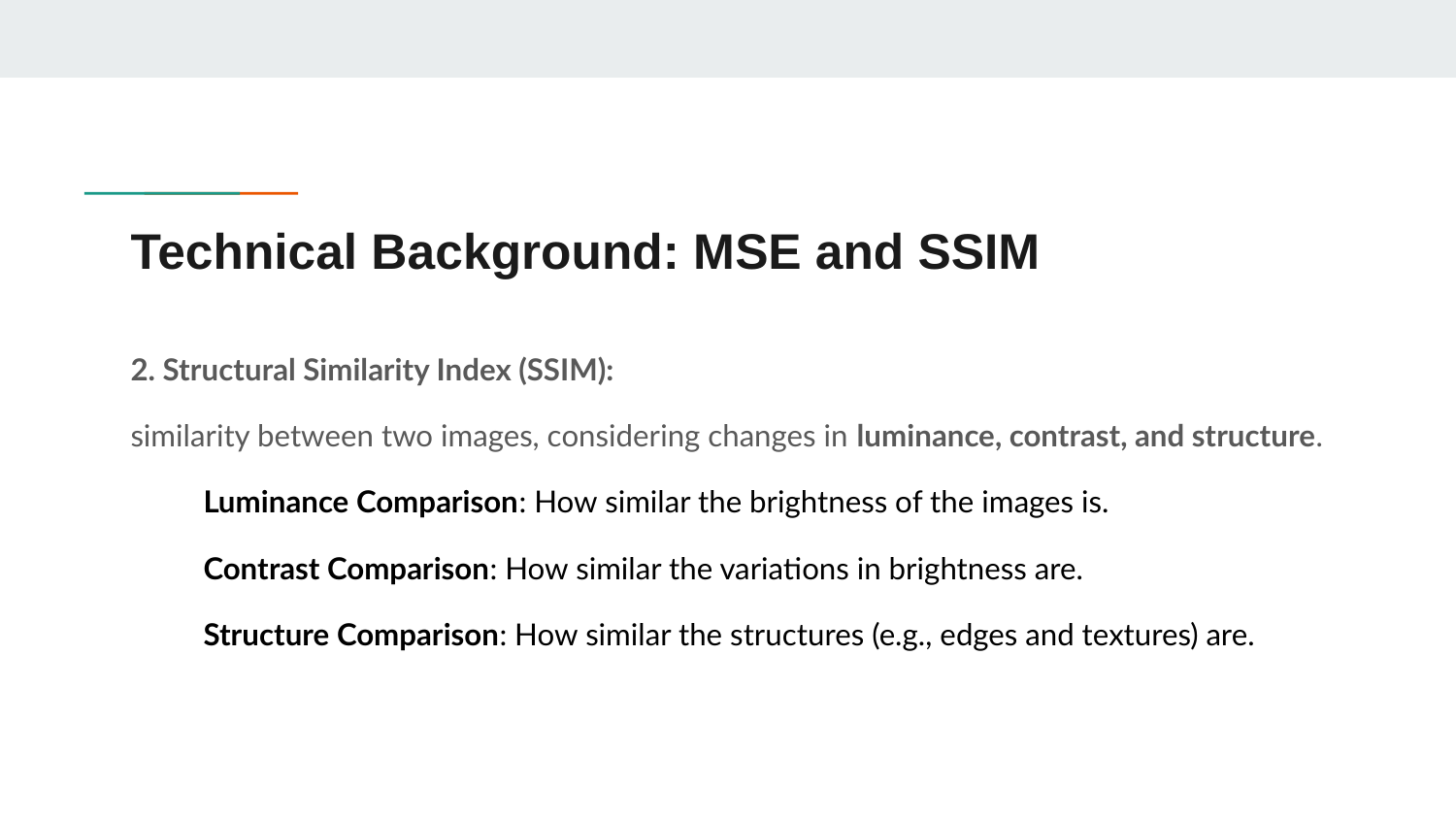

# Technical Background: MSE and SSIM
2. Structural Similarity Index (SSIM):
similarity between two images, considering changes in luminance, contrast, and structure.
Luminance Comparison: How similar the brightness of the images is.
Contrast Comparison: How similar the variations in brightness are.
Structure Comparison: How similar the structures (e.g., edges and textures) are.